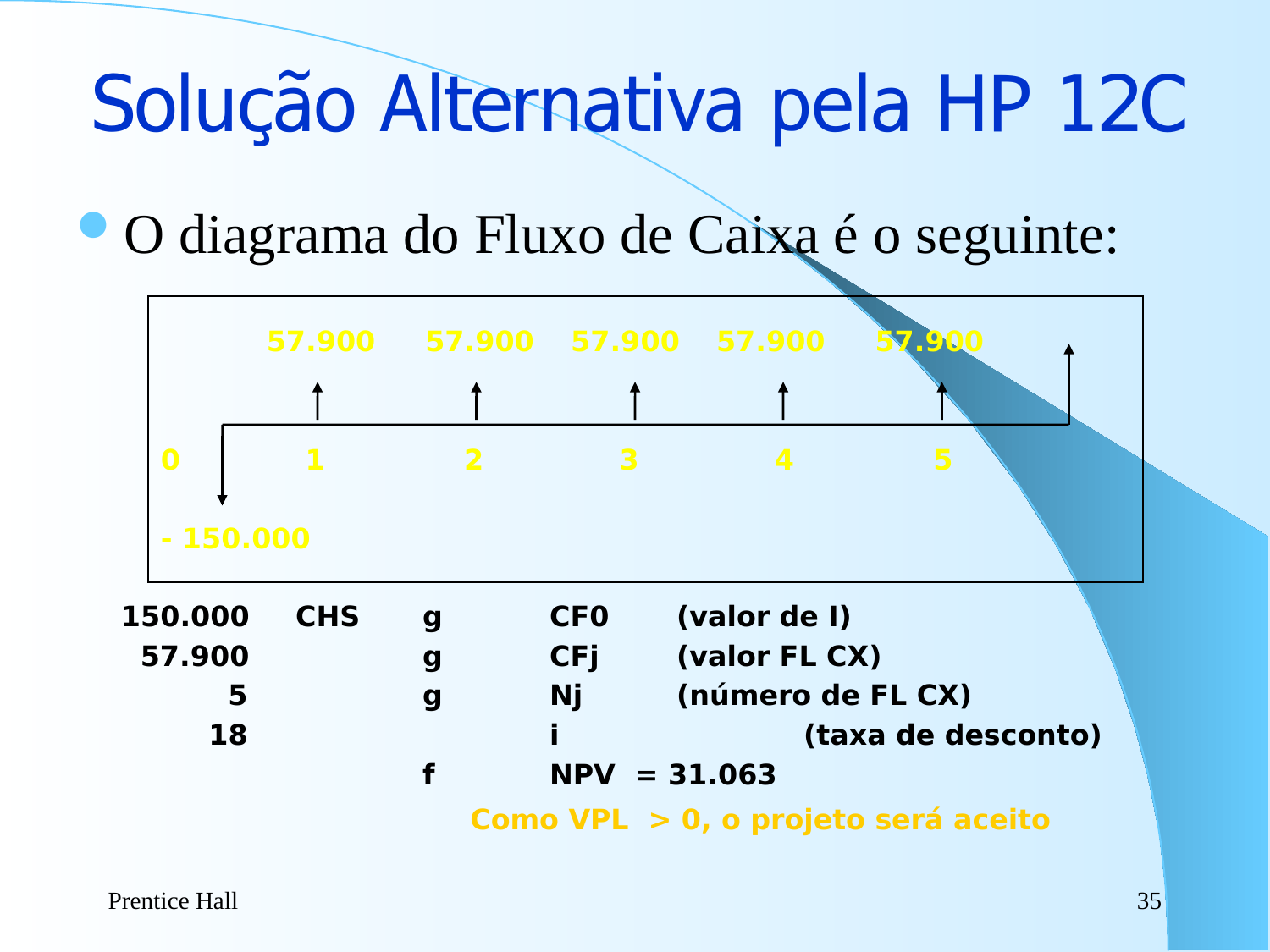

# Solução Alternativa pela HP 12C
O diagrama do Fluxo de Caixa é o seguinte:
	57.900	57.900	57.900	57.900	57.900

0 	    1	    2	     3	      4	      5

- 150.000

150.000	CHS	g	CF0 	(valor de I)
  57.900	  	g   	CFj 	(valor FL CX)
           5		g	Nj 	(número de FL CX)
         18       		i 		(taxa de desconto)
                       	f   	NPV  = 31.063
 		Como VPL  > 0, o projeto será aceito
Prentice Hall
35